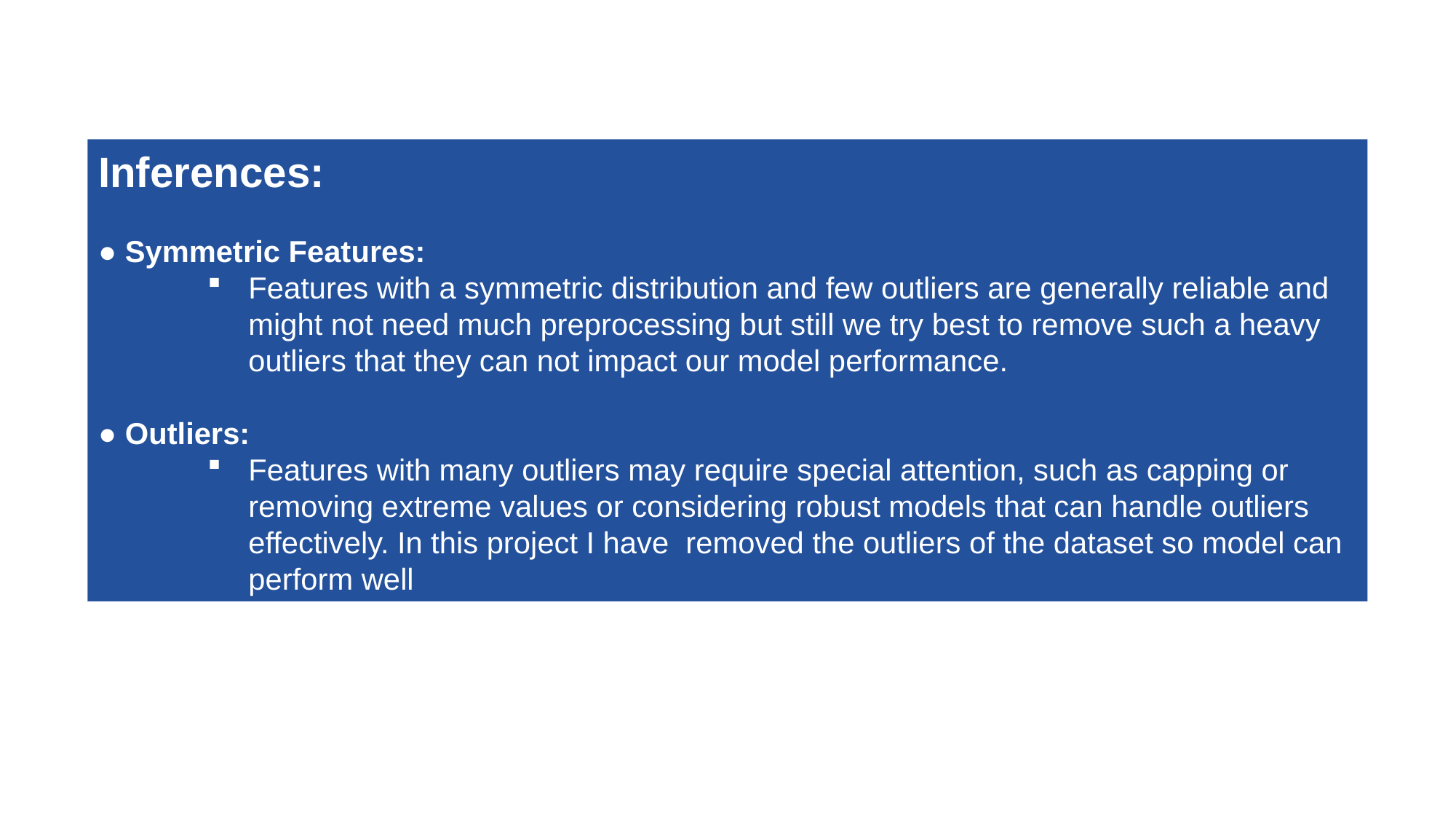

Inferences:

● Symmetric Features:
Features with a symmetric distribution and few outliers are generally reliable and might not need much preprocessing but still we try best to remove such a heavy outliers that they can not impact our model performance.

● Outliers:
Features with many outliers may require special attention, such as capping or removing extreme values or considering robust models that can handle outliers effectively. In this project I have  removed the outliers of the dataset so model can perform well